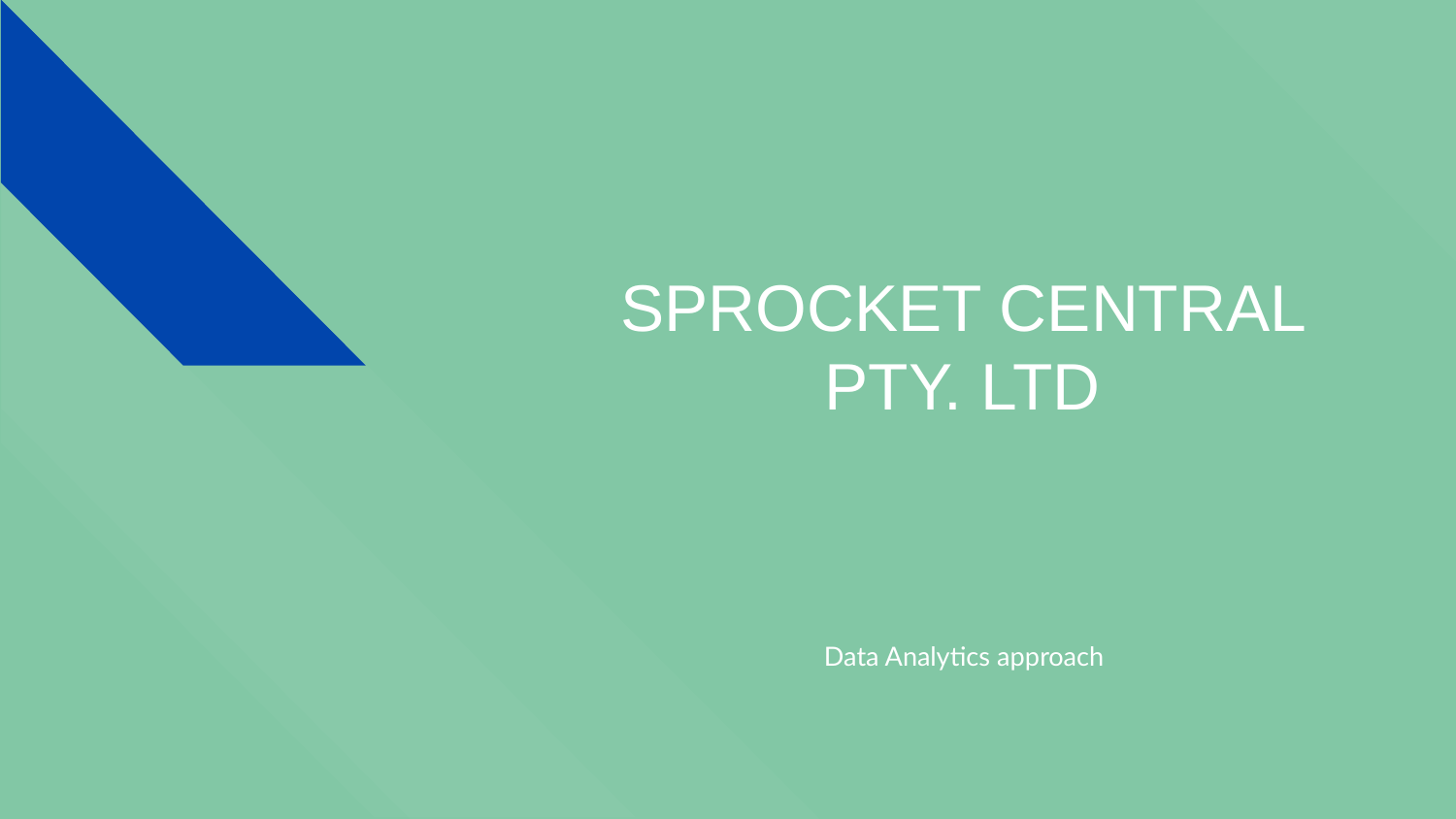

# SPROCKET CENTRAL PTY. LTD
Data Analytics approach